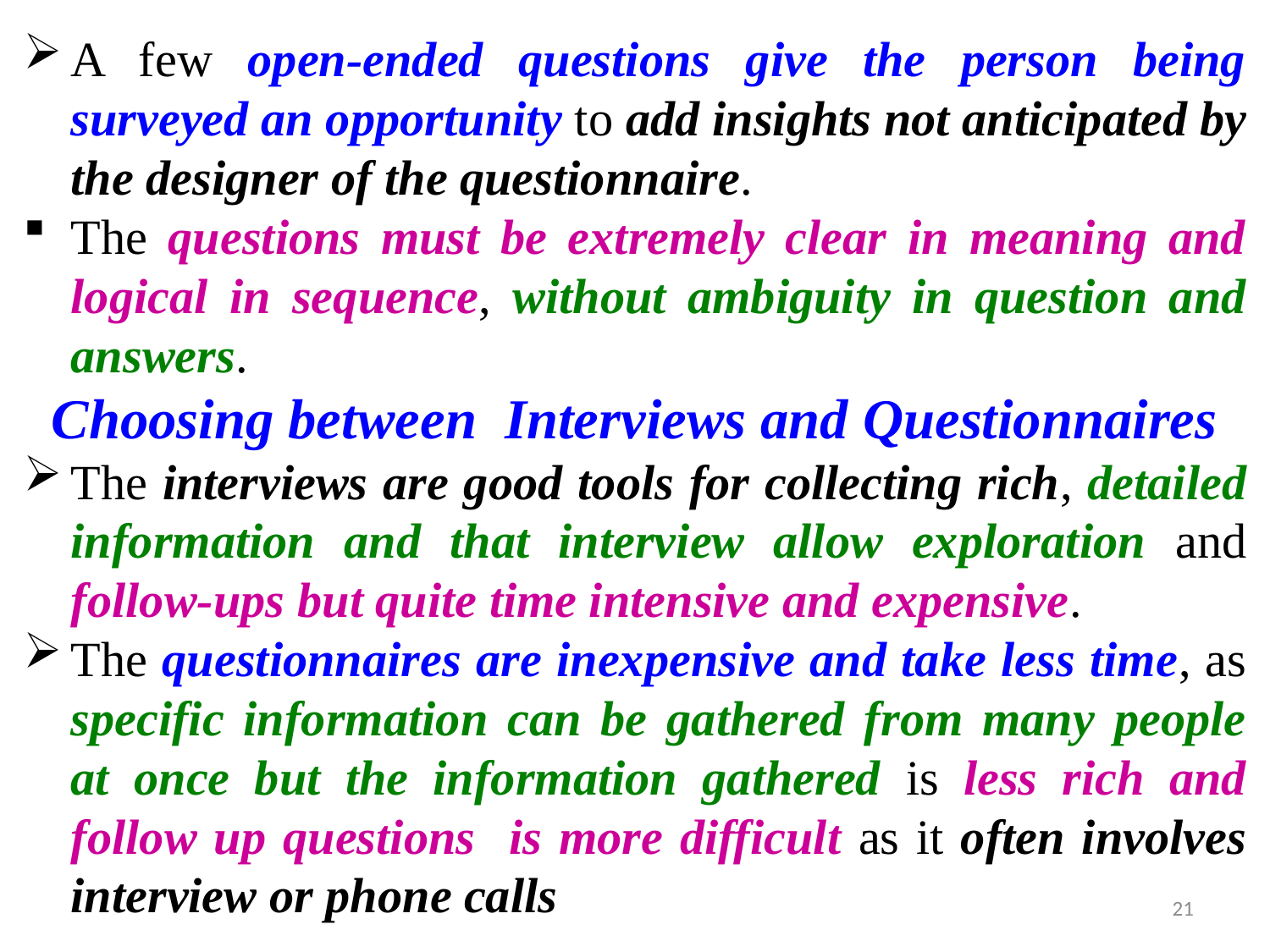

A few open-ended questions give the person being surveyed an opportunity to add insights not anticipated by the designer of the questionnaire.
The questions must be extremely clear in meaning and logical in sequence, without ambiguity in question and answers.
Choosing between  Interviews and Questionnaires
The interviews are good tools for collecting rich, detailed information and that interview allow exploration and follow-ups but quite time intensive and expensive.
The questionnaires are inexpensive and take less time, as specific information can be gathered from many people at once but the information gathered is less rich and follow up questions  is more difficult as it often involves interview or phone calls

21